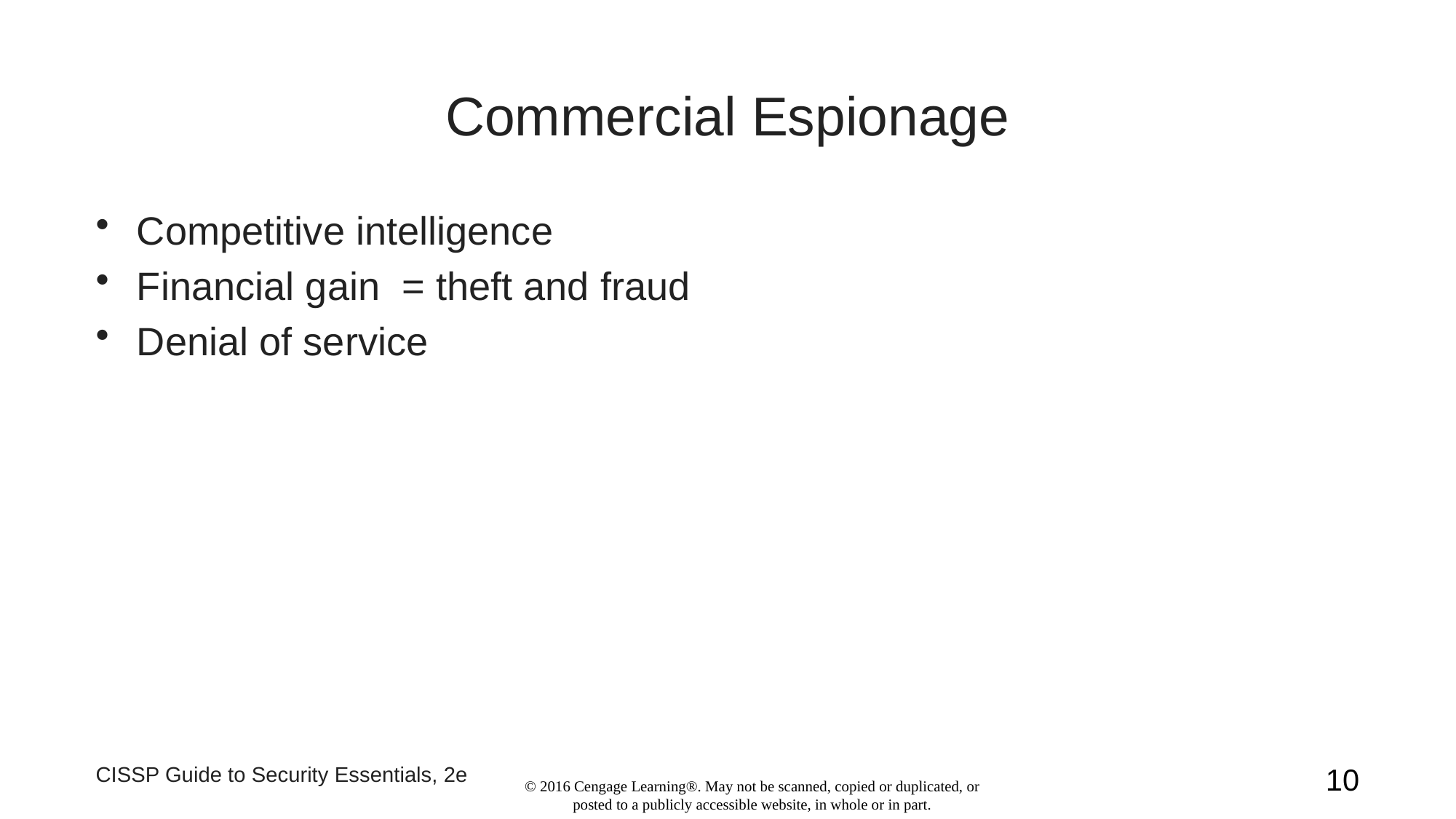

# Commercial Espionage
Competitive intelligence
Financial gain  = theft and fraud
Denial of service
CISSP Guide to Security Essentials, 2e
10
© 2016 Cengage Learning®. May not be scanned, copied or duplicated, or posted to a publicly accessible website, in whole or in part.